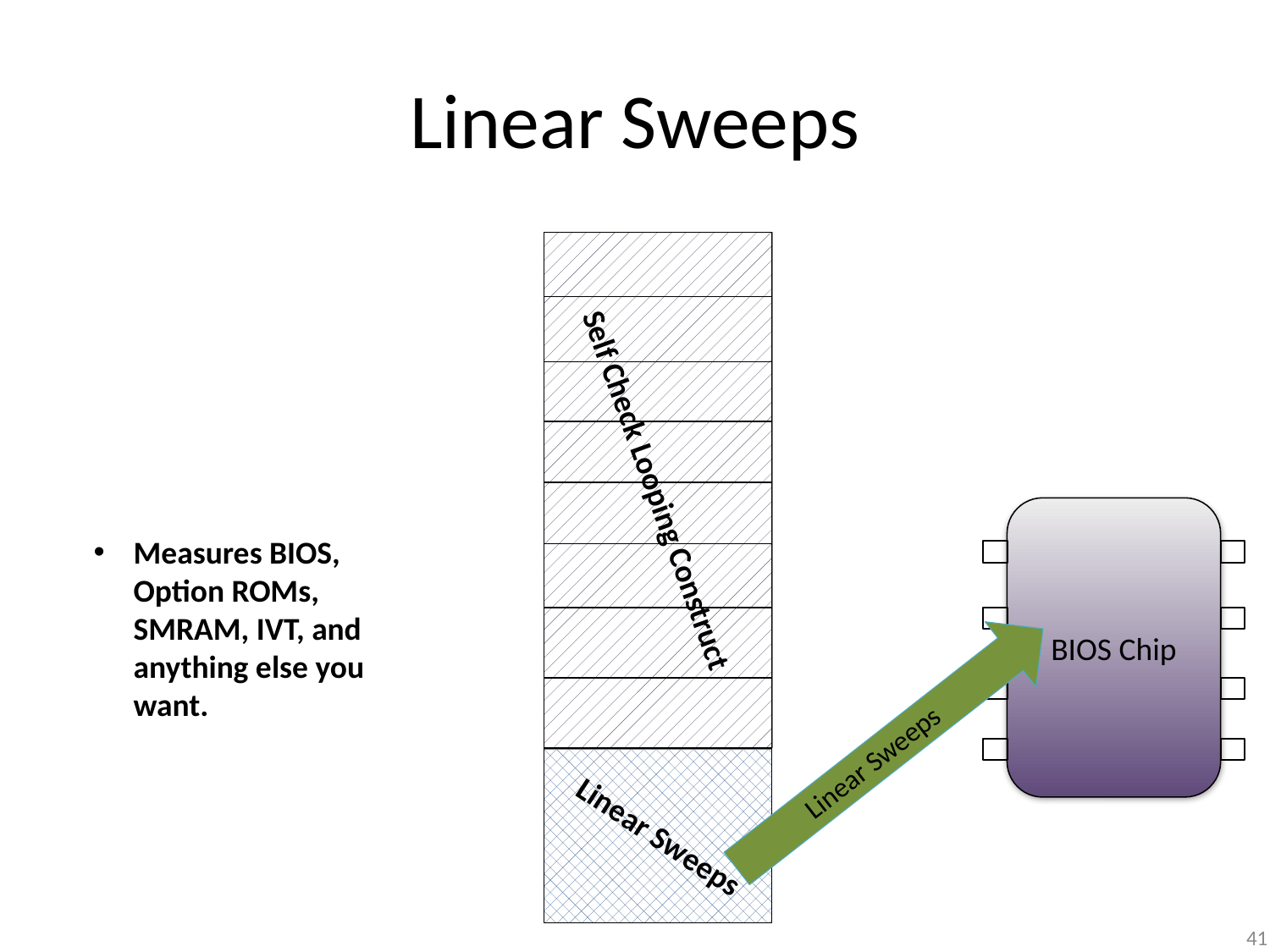

# Linear Sweeps

Self Check Looping Construct
BIOS Chip
Measures BIOS, Option ROMs, SMRAM, IVT, and anything else you want.

Linear Sweeps

Linear Sweeps
41